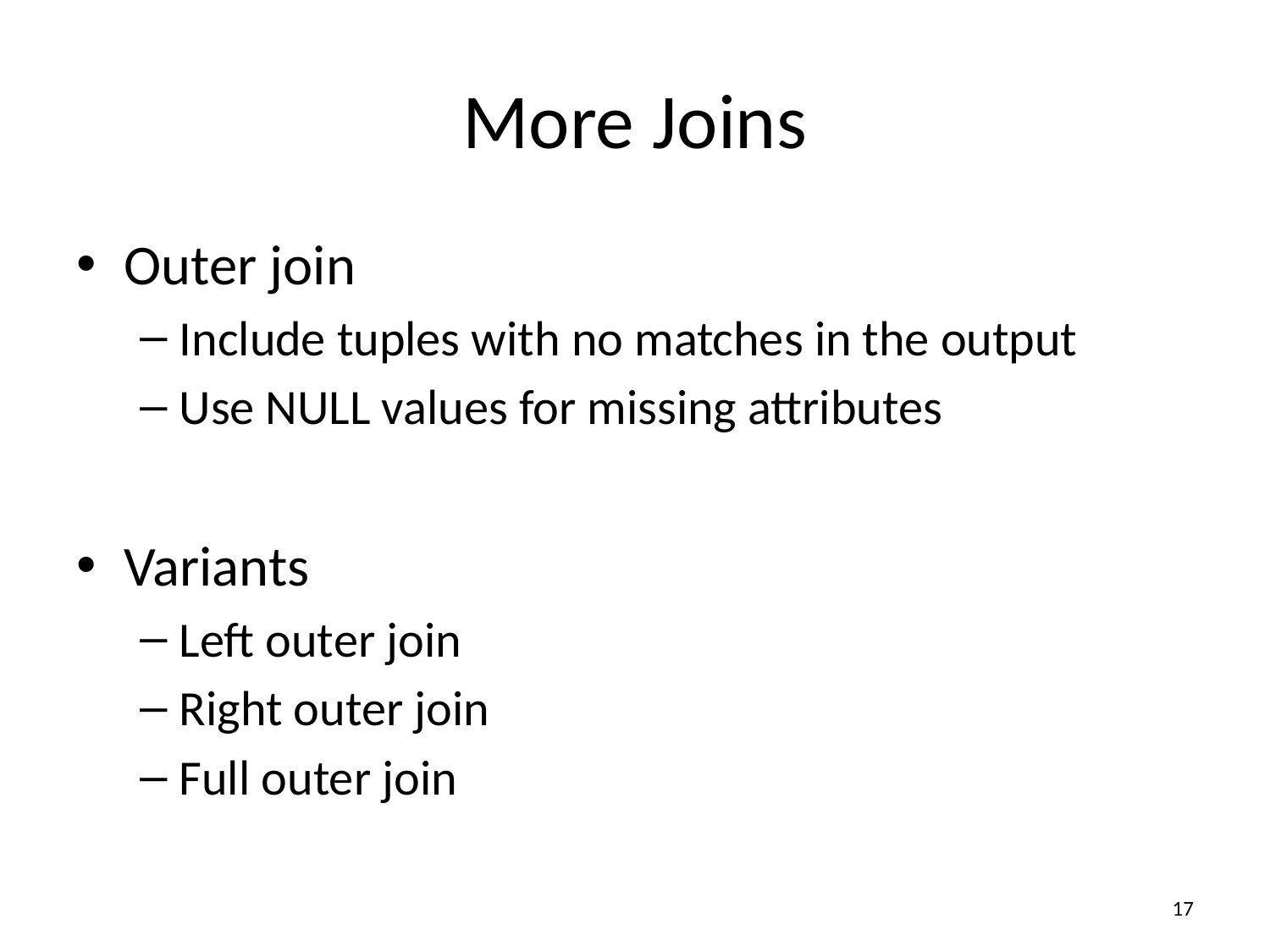

# More Joins
Outer join
Include tuples with no matches in the output
Use NULL values for missing attributes

Variants
Left outer join
Right outer join
Full outer join
17